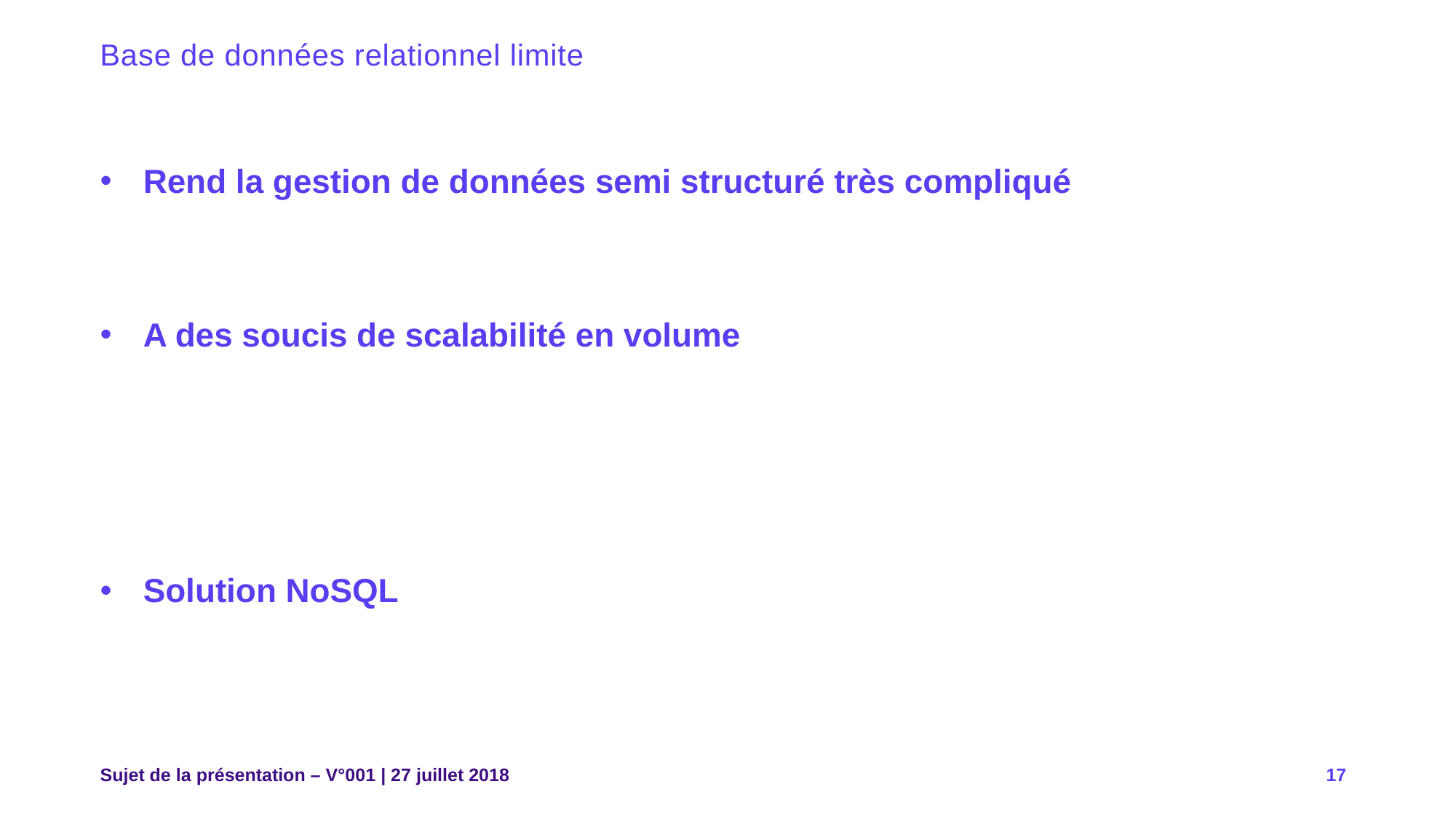

# Base de données relationnel limite

Rend la gestion de données semi structuré très compliqué

A des soucis de scalabilité en volume

Solution NoSQL

Sujet de la présentation – V°001 | 27 juillet 2018
17